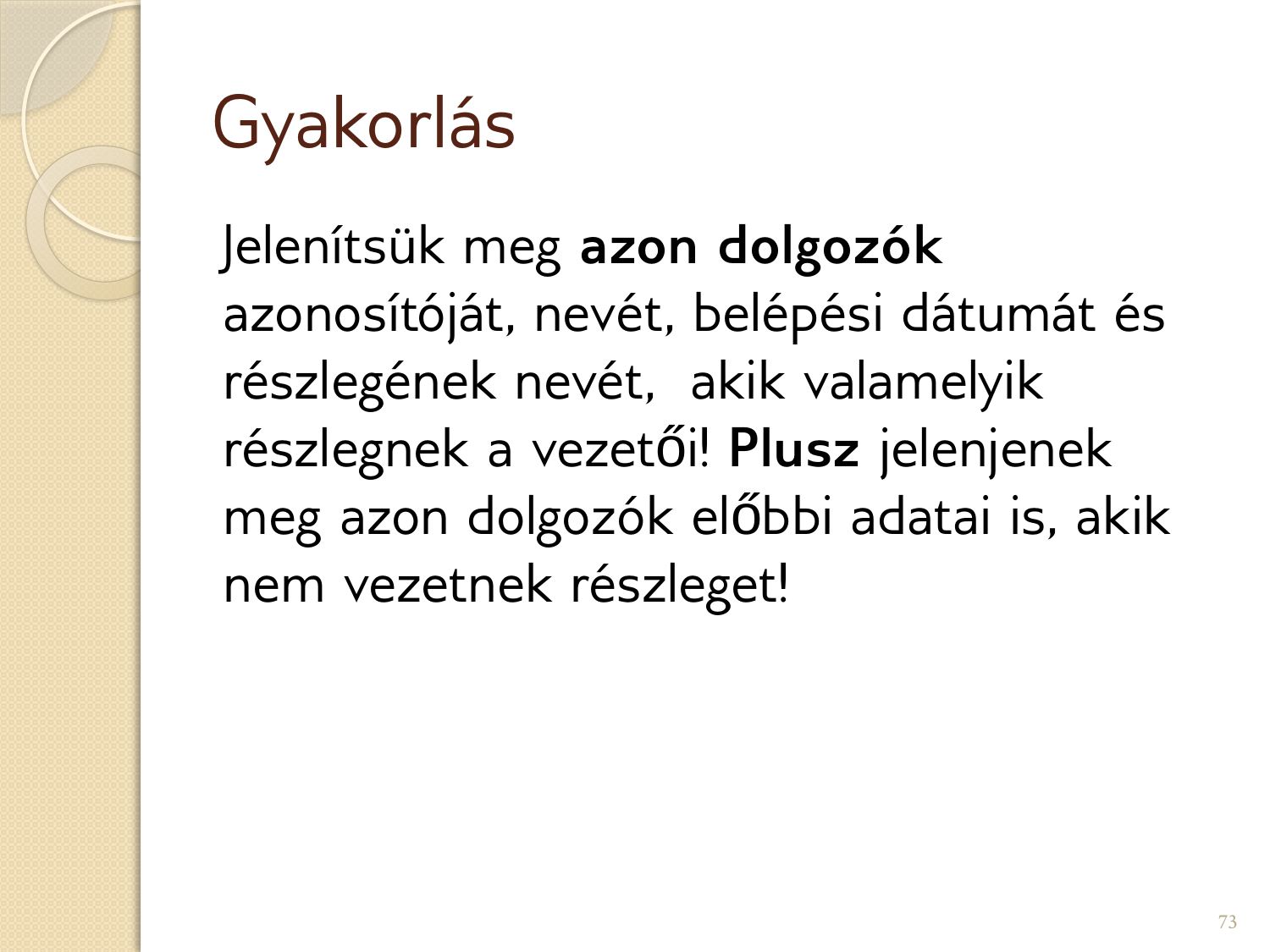

# Gyakorlás
Jelenítsük meg azon dolgozók azonosítóját, nevét, belépési dátumát és részlegének nevét,  akik valamelyik részlegnek a vezetői! Plusz jelenjenek meg azon dolgozók előbbi adatai is, akik nem vezetnek részleget!

73